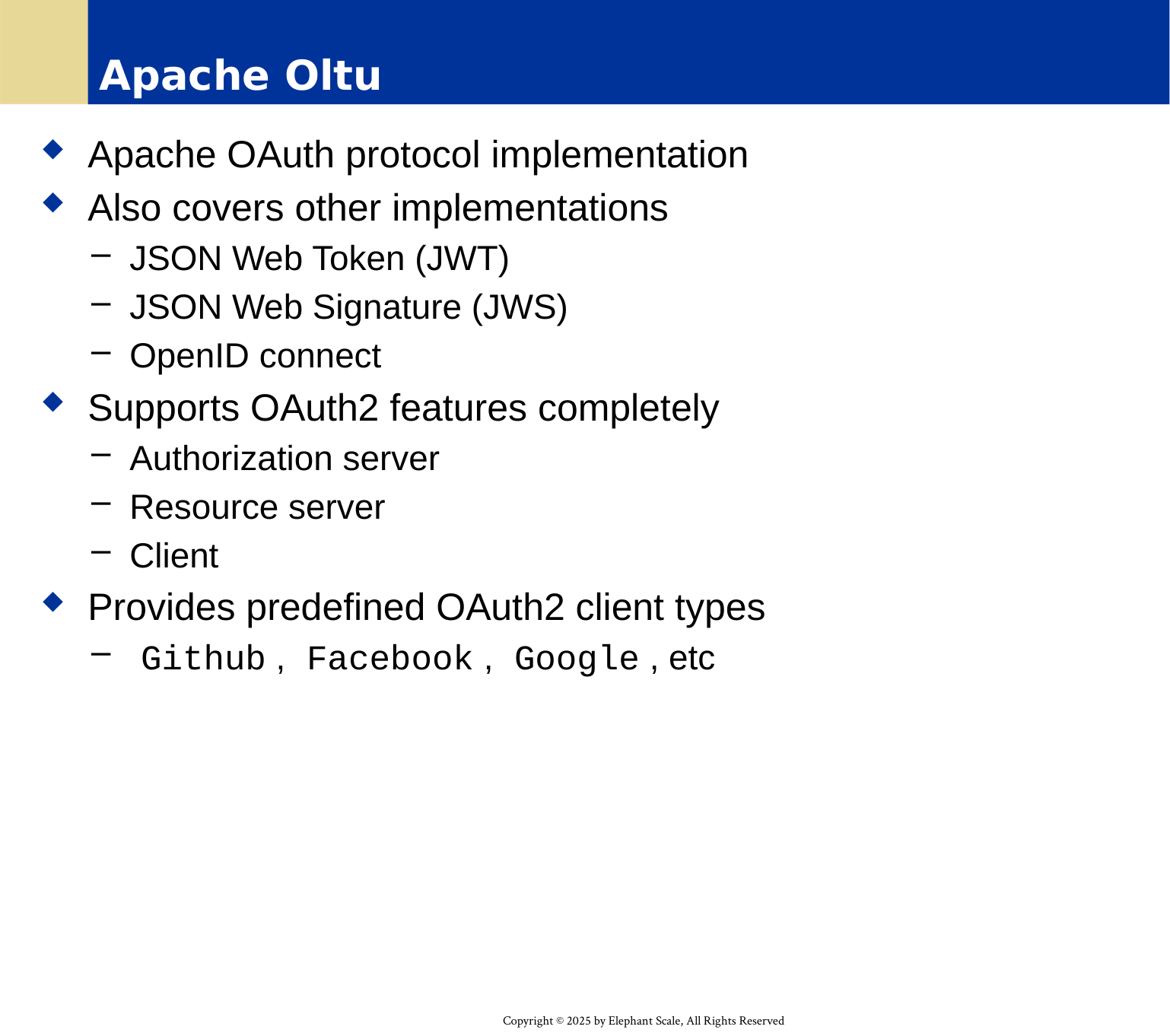

# Apache Oltu
 Apache OAuth protocol implementation
 Also covers other implementations
 JSON Web Token (JWT)
 JSON Web Signature (JWS)
 OpenID connect
 Supports OAuth2 features completely
 Authorization server
 Resource server
 Client
 Provides predefined OAuth2 client types
 Github , Facebook , Google , etc
Copyright © 2025 by Elephant Scale, All Rights Reserved